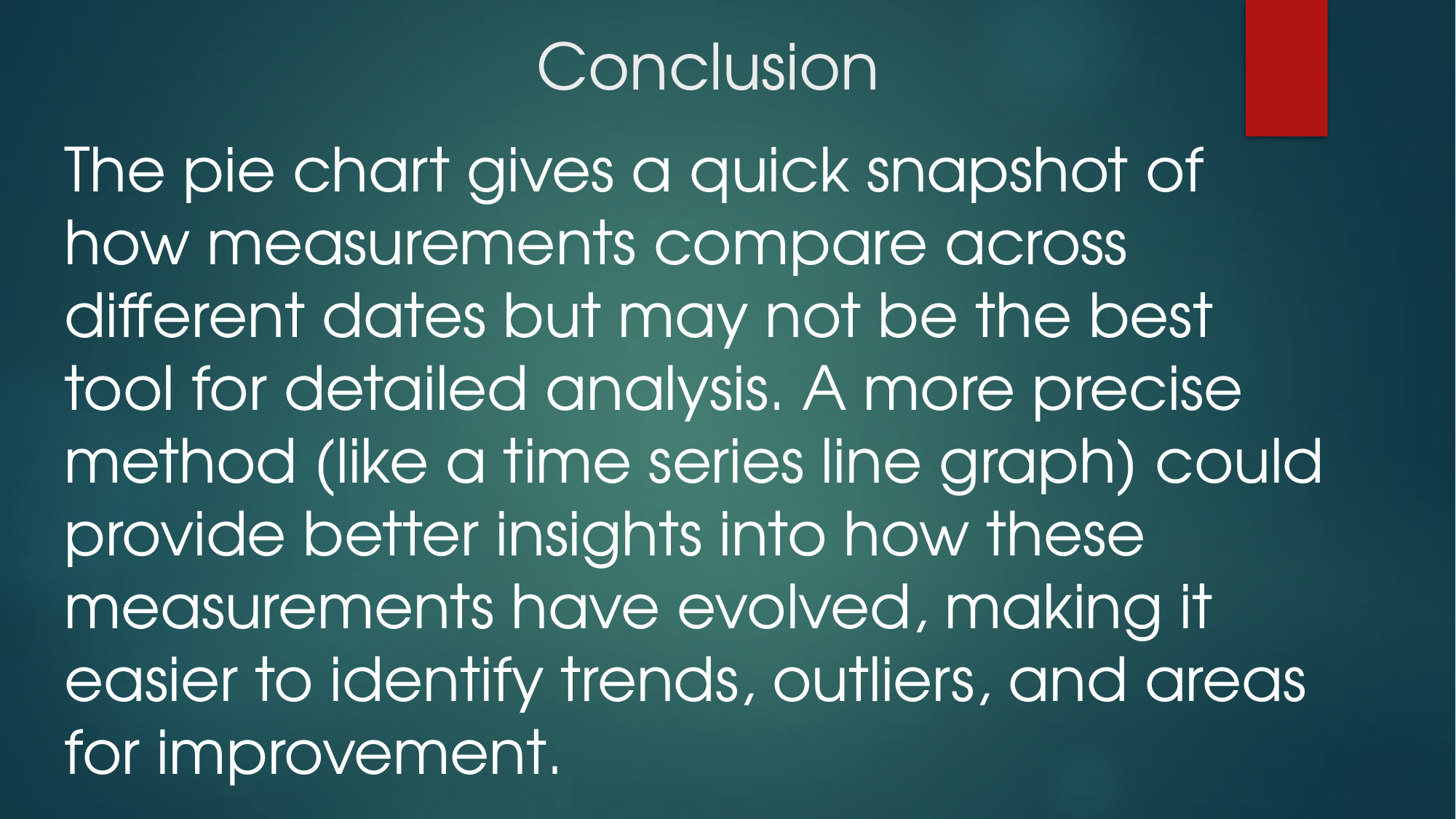

# Conclusion
The pie chart gives a quick snapshot of how measurements compare across different dates but may not be the best tool for detailed analysis. A more precise method (like a time series line graph) could provide better insights into how these measurements have evolved, making it easier to identify trends, outliers, and areas for improvement.